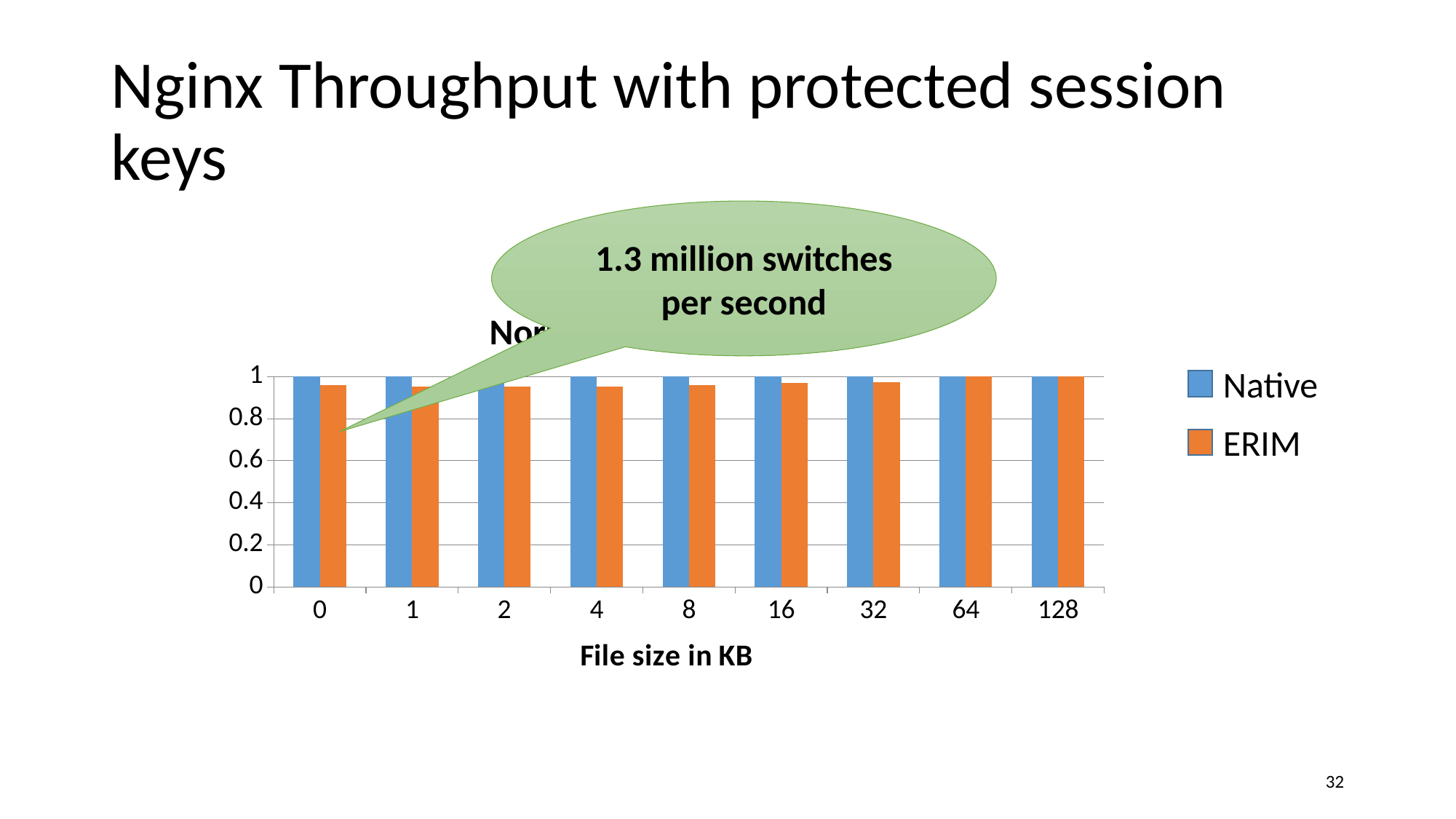

# Nginx Throughput with protected session keys
1.3 million switches per second

### Chart: Normalized Throughput

| Category | Native | ERIM |
|---|---|---|
| 0 | 1.0 | 0.9582711124570545 |
| 1 | 1.0 | 0.9517823079221346 |
| 2 | 1.0 | 0.9543810949998174 |
| 4 | 1.0 | 0.9525090776103028 |
| 8 | 1.0 | 0.9598555743865596 |
| 16 | 1.0 | 0.9709122089571928 |
| 32 | 1.0 | 0.973070627837312 |
| 64 | 1.0 | 1.000056094687833 |
| 128 | 1.0 | 1.0 |
Native

ERIM

32